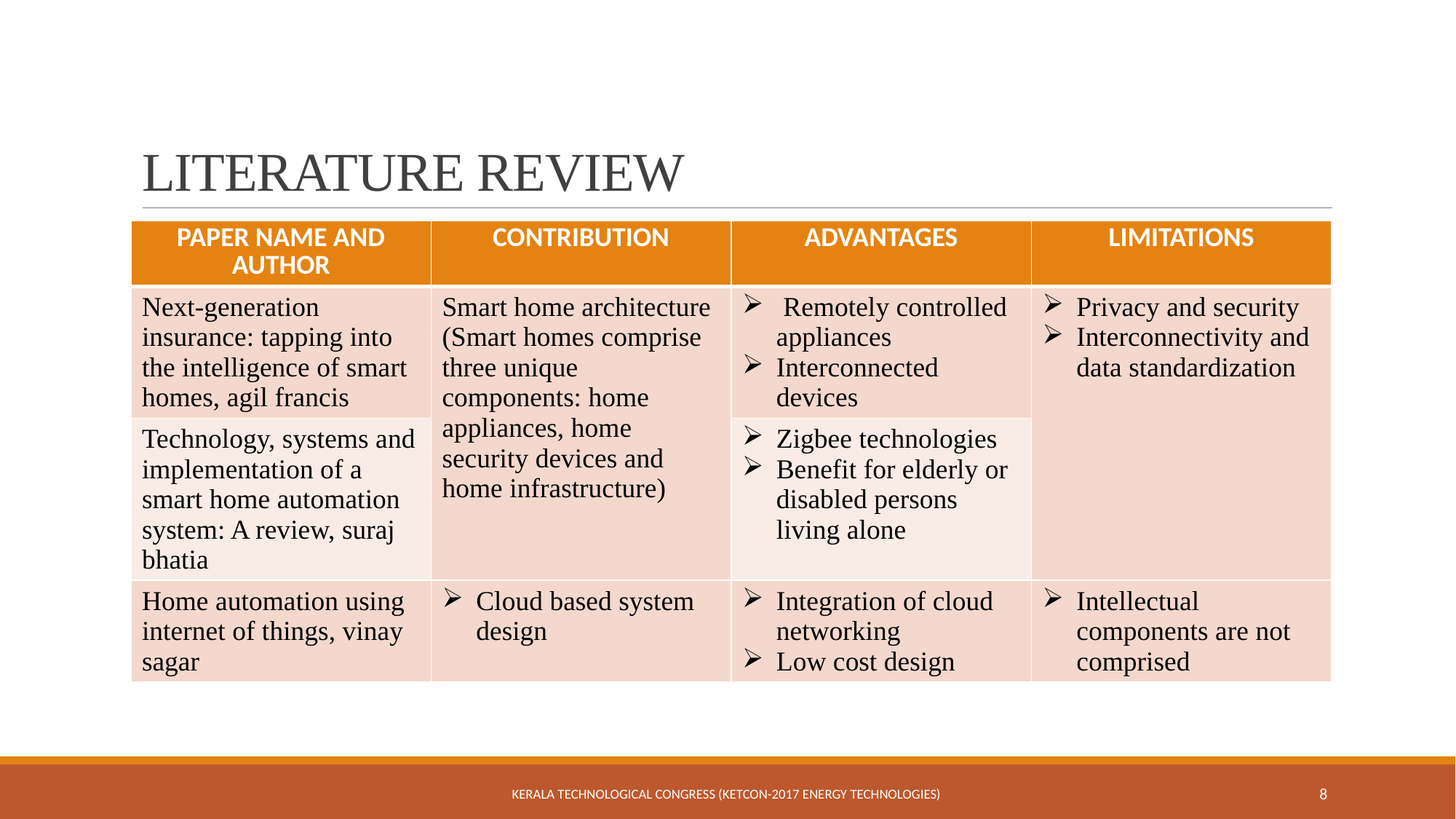

# LITERATURE REVIEW
| PAPER NAME AND AUTHOR | CONTRIBUTION | ADVANTAGES | LIMITATIONS |
| --- | --- | --- | --- |
| Next-generation insurance: tapping into the intelligence of smart homes, agil francis | Smart home architecture (Smart homes comprise three unique components: home appliances, home security devices and home infrastructure) | Remotely controlled appliances Interconnected devices | Privacy and security Interconnectivity and data standardization |
| Technology, systems and implementation of a smart home automation system: A review, suraj bhatia |  | Zigbee technologies Benefit for elderly or disabled persons living alone |  |
| Home automation using internet of things, vinay sagar | Cloud based system design | Integration of cloud networking Low cost design | Intellectual components are not comprised |
Kerala Technological Congress (KETCON-2017 Energy Technologies)
8